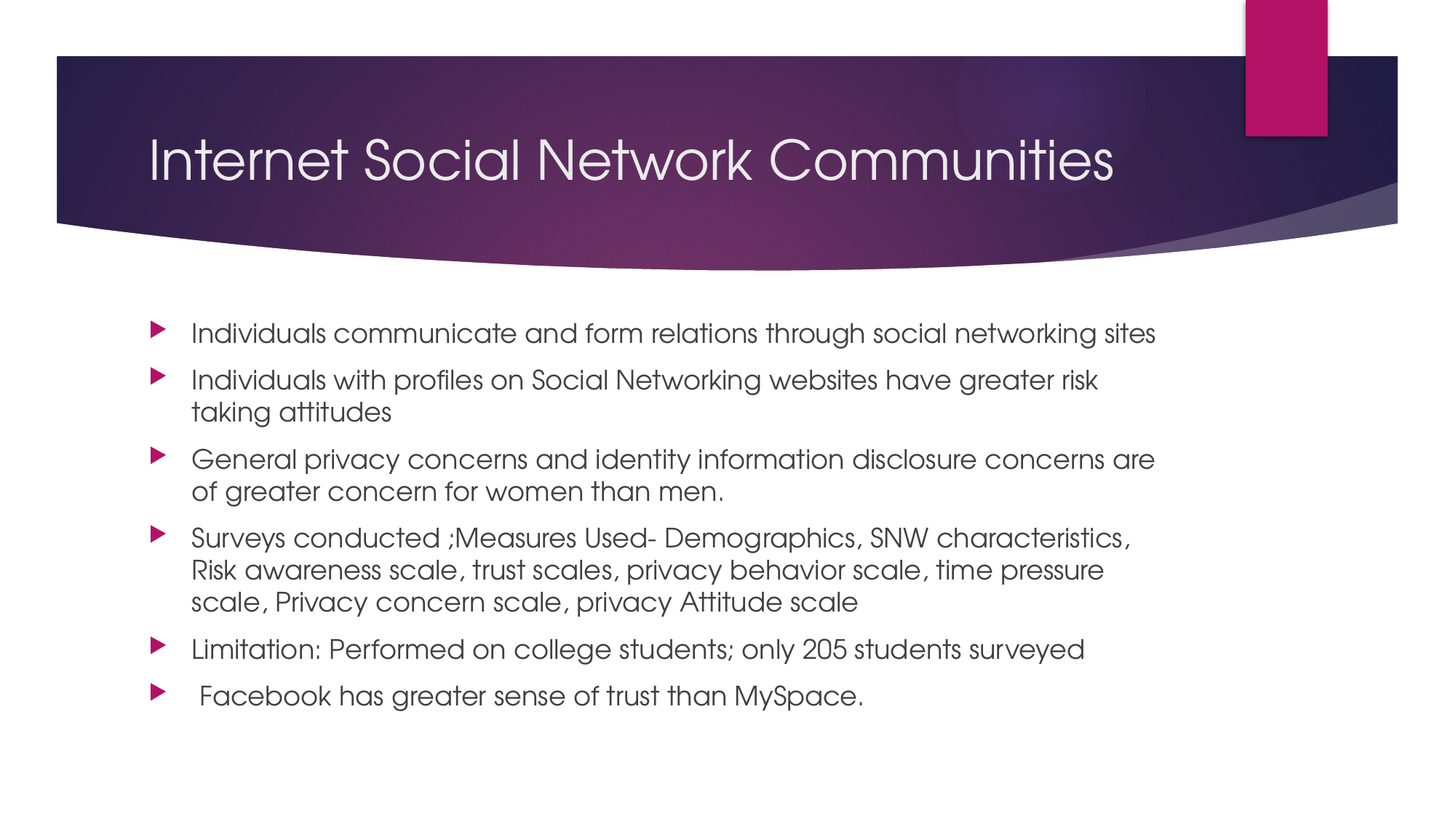

# Internet Social Network Communities
Individuals communicate and form relations through social networking sites
Individuals with profiles on Social Networking websites have greater risk taking attitudes
General privacy concerns and identity information disclosure concerns are of greater concern for women than men.
Surveys conducted ;Measures Used- Demographics, SNW characteristics, Risk awareness scale, trust scales, privacy behavior scale, time pressure scale, Privacy concern scale, privacy Attitude scale
Limitation: Performed on college students; only 205 students surveyed
 Facebook has greater sense of trust than MySpace.